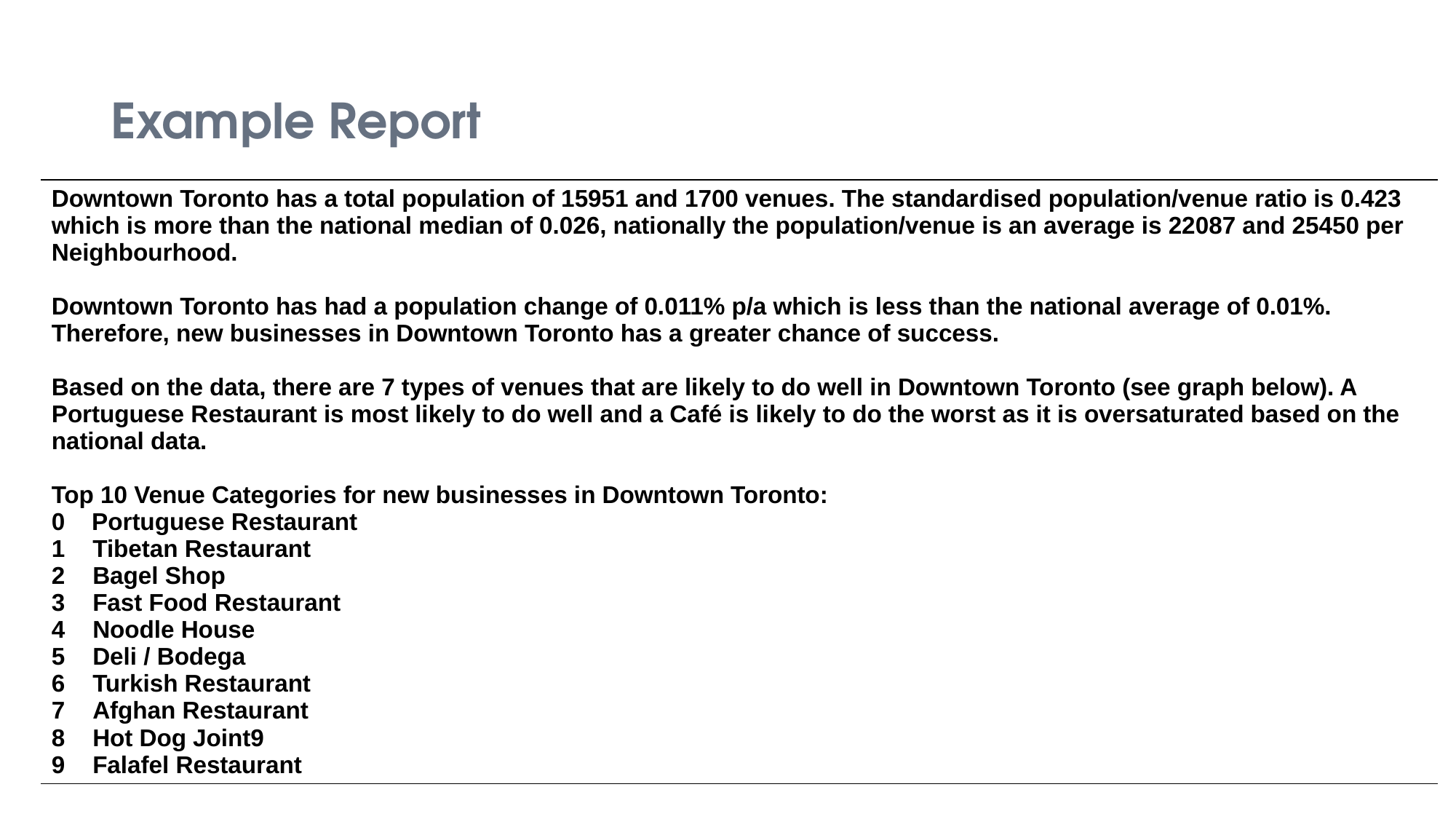

# Example Report
| Downtown Toronto has a total population of 15951 and 1700 venues. The standardised population/venue ratio is 0.423 which is more than the national median of 0.026, nationally the population/venue is an average is 22087 and 25450 per Neighbourhood. Downtown Toronto has had a population change of 0.011% p/a which is less than the national average of 0.01%. Therefore, new businesses in Downtown Toronto has a greater chance of success. Based on the data, there are 7 types of venues that are likely to do well in Downtown Toronto (see graph below). A Portuguese Restaurant is most likely to do well and a Café is likely to do the worst as it is oversaturated based on the national data. Top 10 Venue Categories for new businesses in Downtown Toronto: 0 Portuguese Restaurant Tibetan Restaurant Bagel Shop Fast Food Restaurant Noodle House Deli / Bodega Turkish Restaurant Afghan Restaurant Hot Dog Joint9 Falafel Restaurant |
| --- |